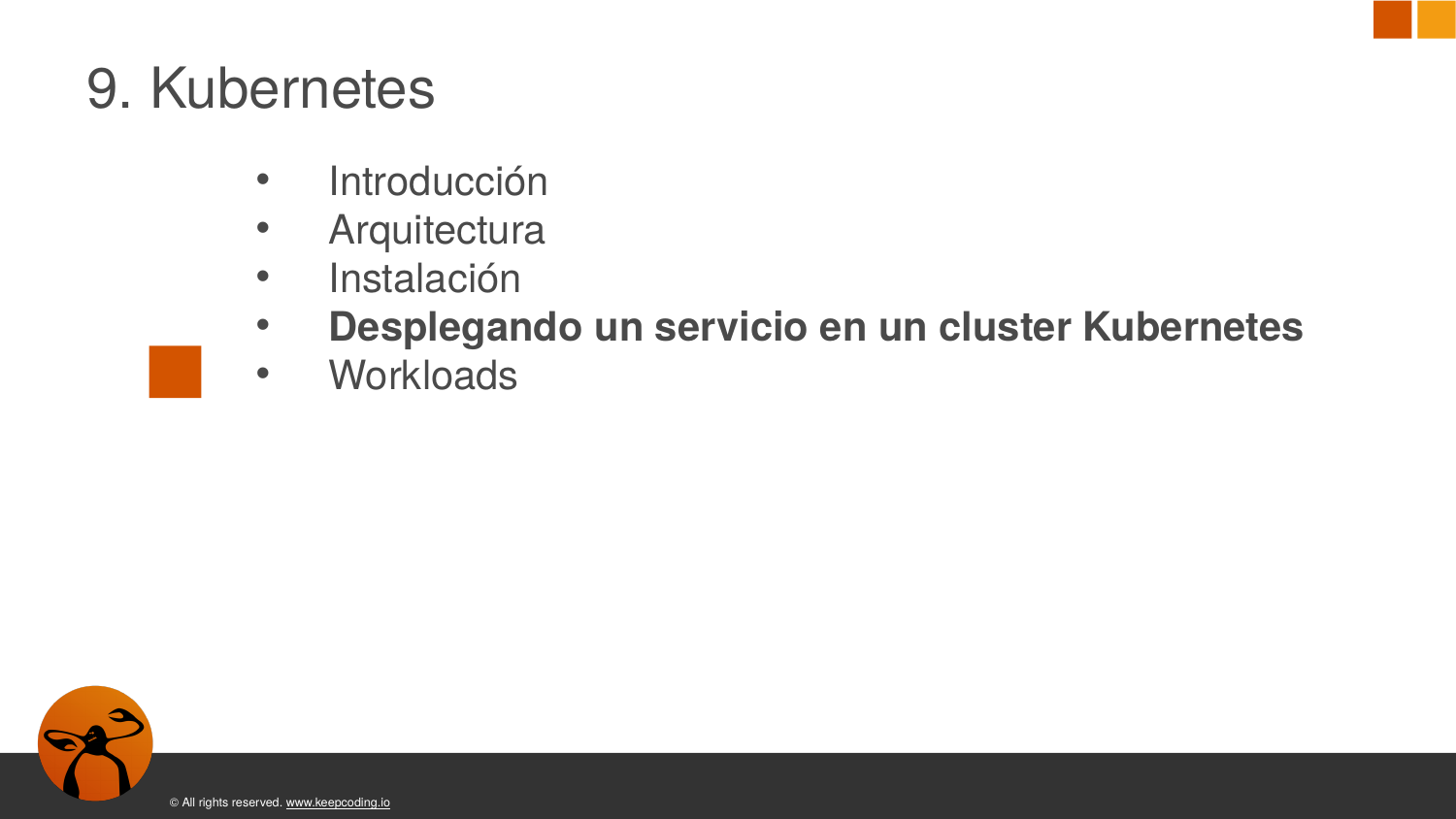

9. Kubernetes

Introducción
Arquitectura
Instalación
Desplegando un servicio en un cluster Kubernetes
Workloads